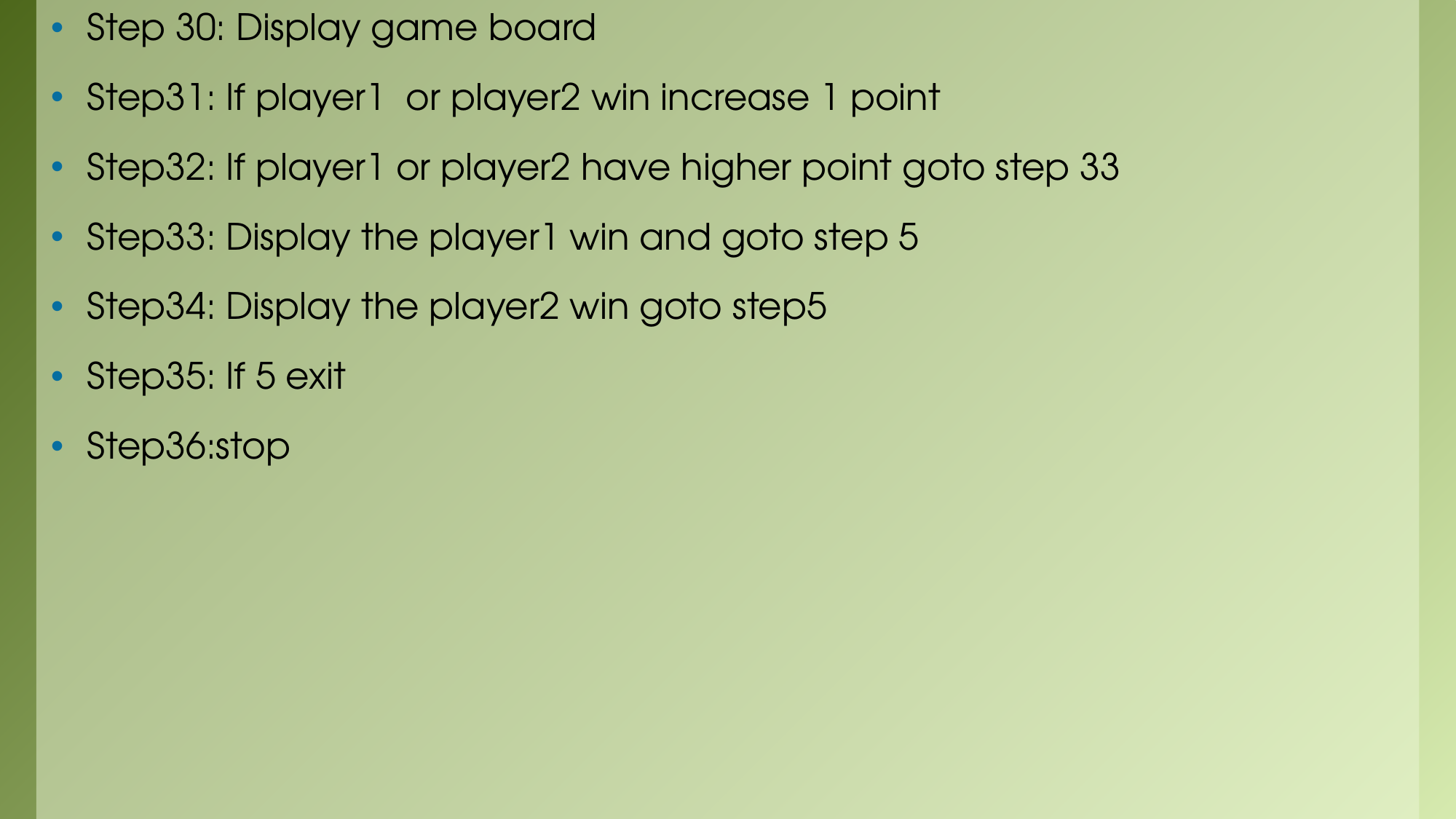

Step 30: Display game board
Step31: If player1  or player2 win increase 1 point
Step32: If player1 or player2 have higher point goto step 33
Step33: Display the player1 win and goto step 5
Step34: Display the player2 win goto step5
Step35: If 5 exit
Step36:stop